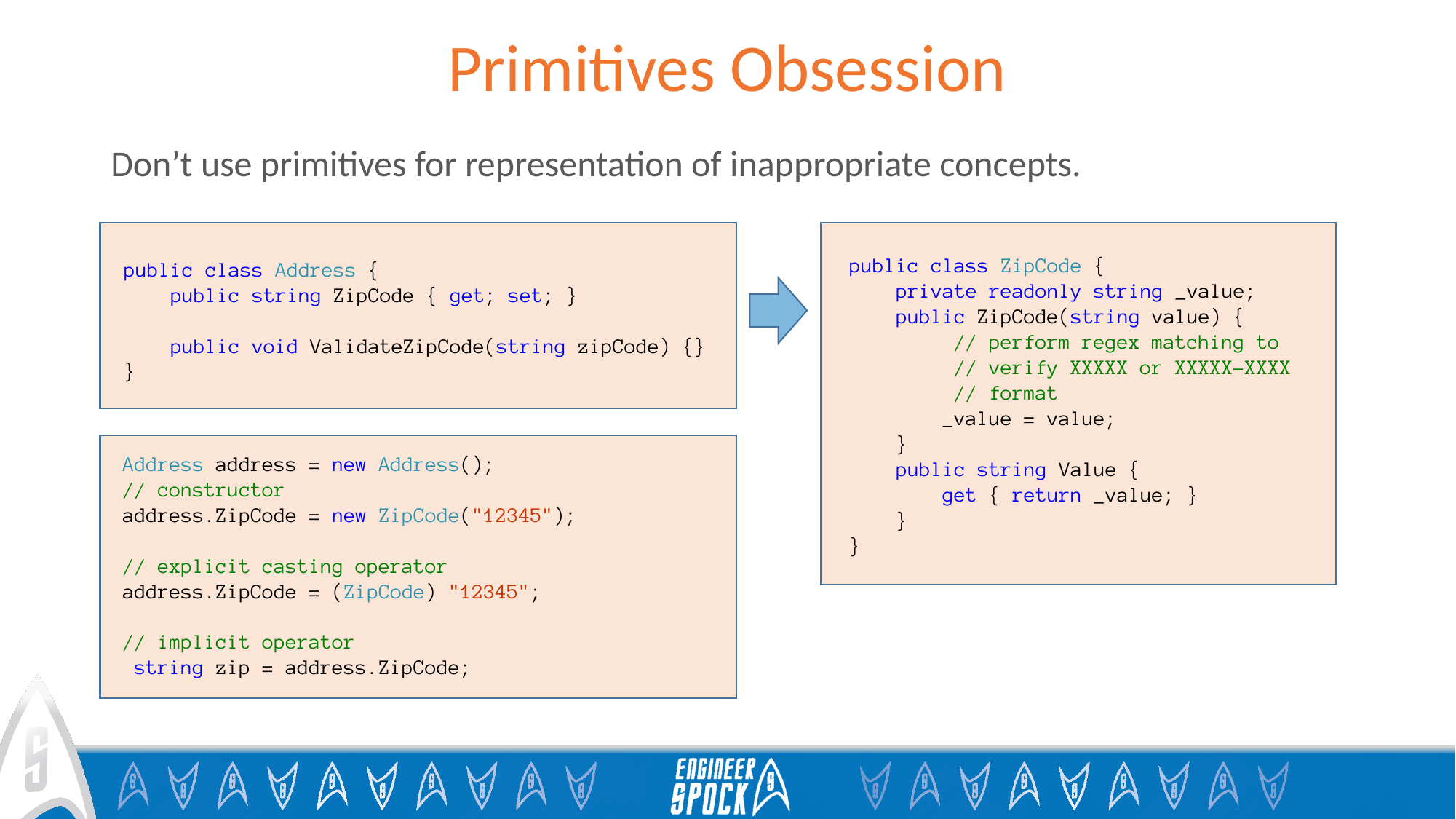

# Primitives Obsession
Don’t use primitives for representation of inappropriate concepts.

public class ZipCode {
    private readonly string _value;
    public ZipCode(string value) {
         // perform regex matching to
         // verify XXXXX or XXXXX-XXXX
         // format
        _value = value;
    }
    public string Value {
        get { return _value; }
    }
}
public class Address {
    public string ZipCode { get; set; }

    public void ValidateZipCode(string zipCode) {}
}

Address address = new Address();
// constructor
address.ZipCode = new ZipCode("12345");

// explicit casting operator
address.ZipCode = (ZipCode) "12345";

// implicit operator
 string zip = address.ZipCode;